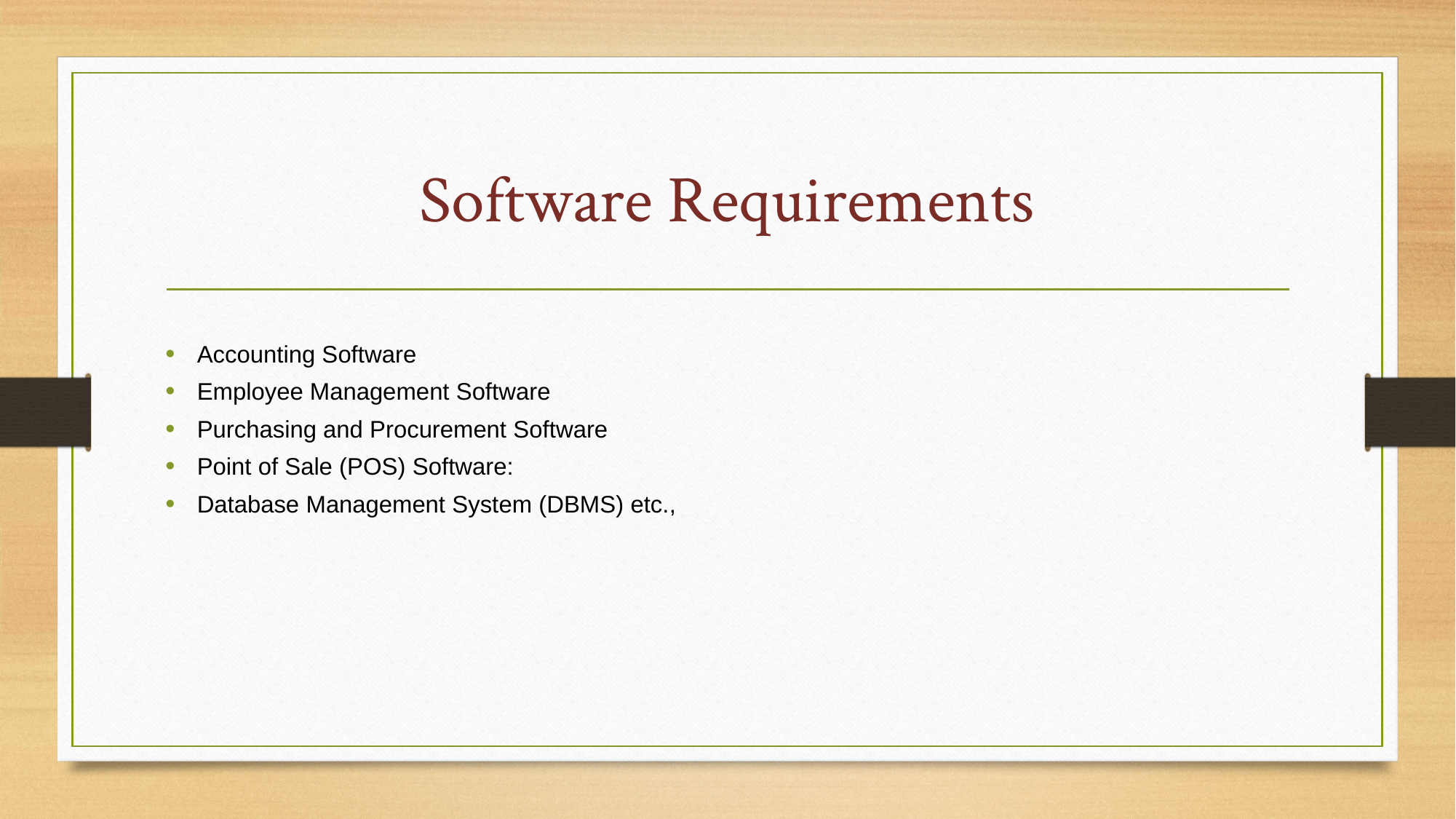

# Software Requirements

Accounting Software
Employee Management Software
Purchasing and Procurement Software
Point of Sale (POS) Software:
Database Management System (DBMS) etc.,